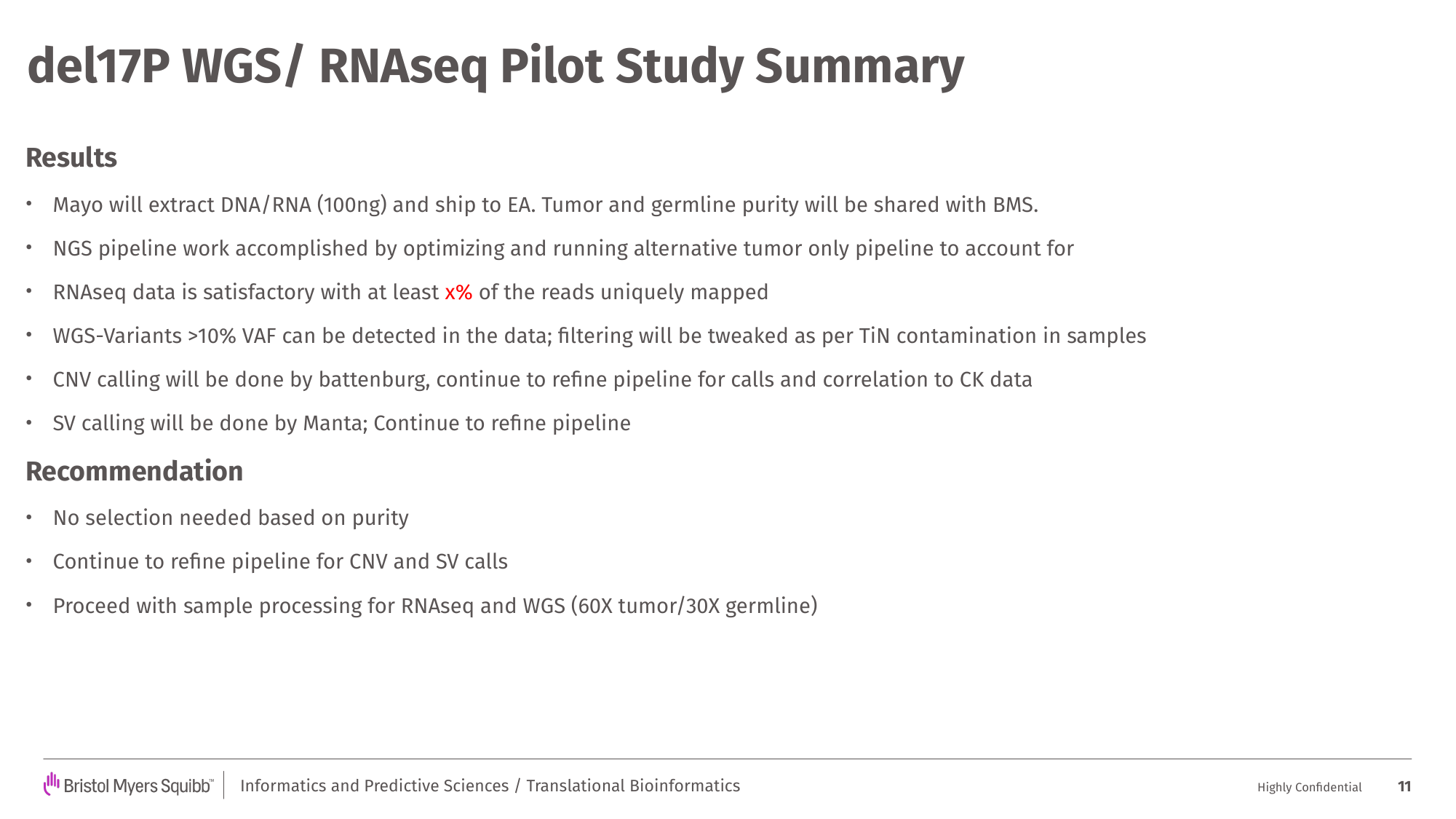

# del17P WGS/ RNAseq Pilot Study Summary
Results
Mayo will extract DNA/RNA (100ng) and ship to EA. Tumor and germline purity will be shared with BMS.
NGS pipeline work accomplished by optimizing and running alternative tumor only pipeline to account for
RNAseq data is satisfactory with at least x% of the reads uniquely mapped
WGS-Variants >10% VAF can be detected in the data; filtering will be tweaked as per TiN contamination in samples
CNV calling will be done by battenburg, continue to refine pipeline for calls and correlation to CK data
SV calling will be done by Manta; Continue to refine pipeline
Recommendation
No selection needed based on purity
Continue to refine pipeline for CNV and SV calls
Proceed with sample processing for RNAseq and WGS (60X tumor/30X germline)

11